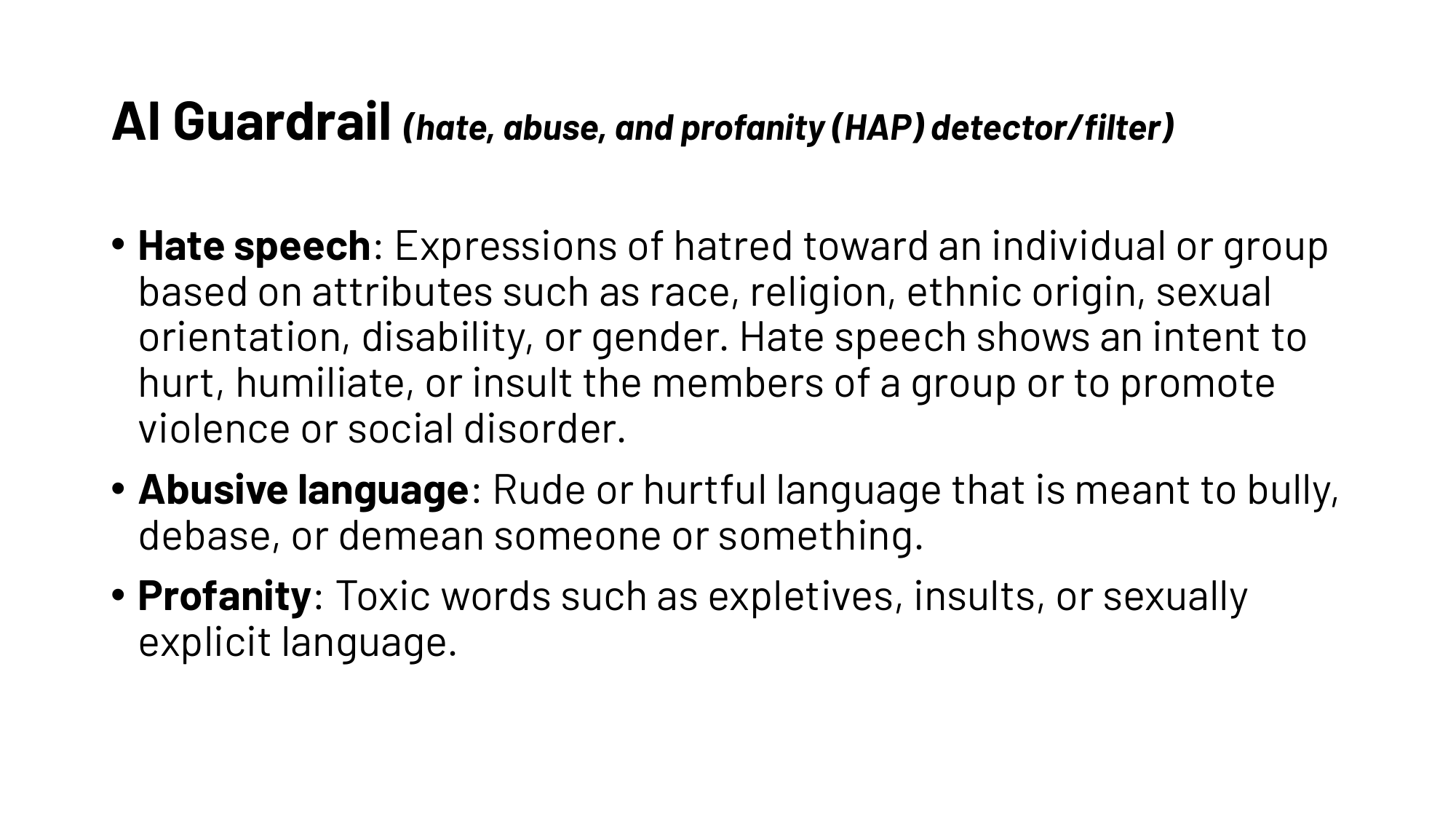

# AI Guardrail (hate, abuse, and profanity (HAP) detector/filter)
Hate speech: Expressions of hatred toward an individual or group based on attributes such as race, religion, ethnic origin, sexual orientation, disability, or gender. Hate speech shows an intent to hurt, humiliate, or insult the members of a group or to promote violence or social disorder.
Abusive language: Rude or hurtful language that is meant to bully, debase, or demean someone or something.
Profanity: Toxic words such as expletives, insults, or sexually explicit language.